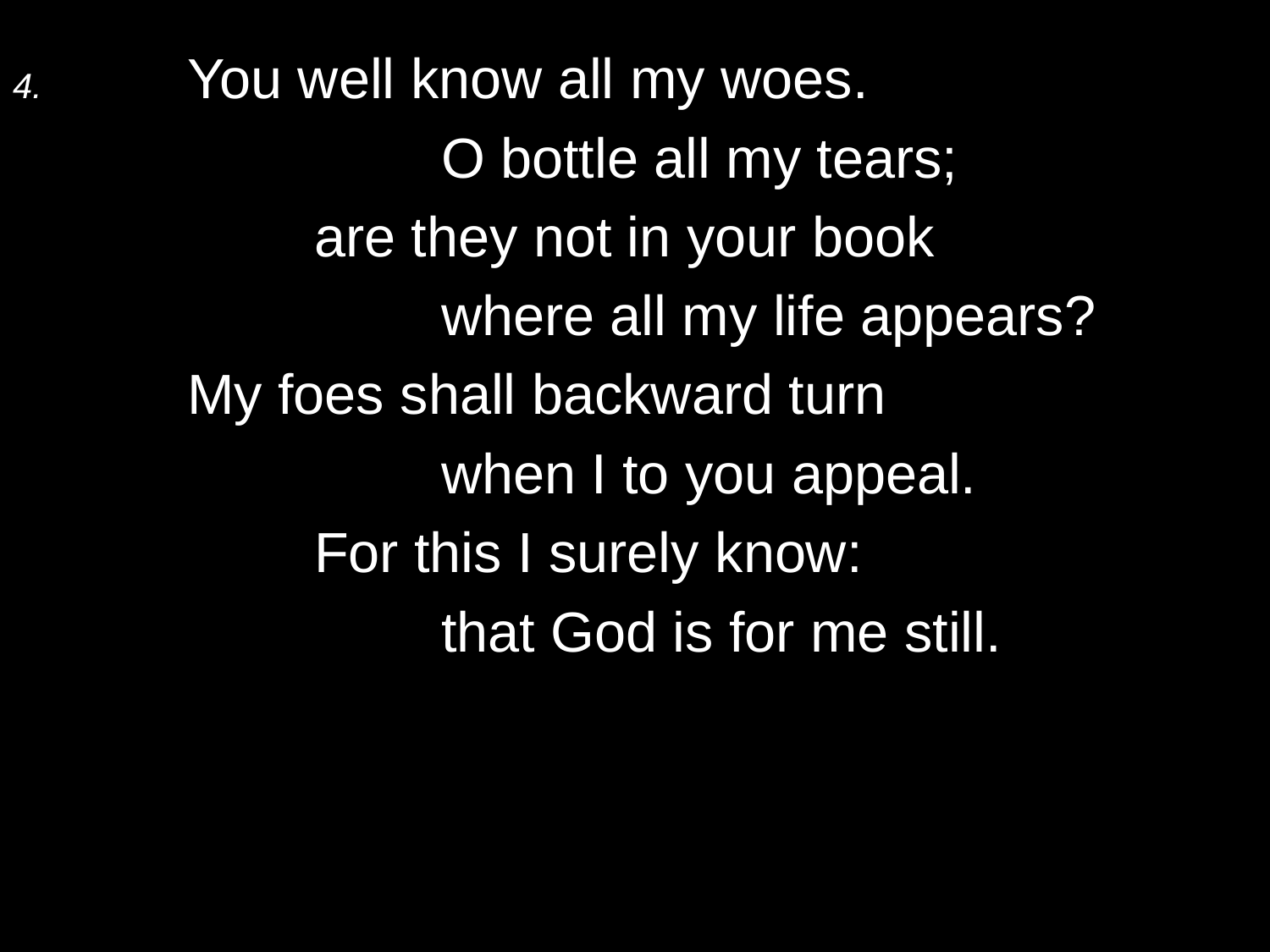

4.	You well know all my woes.
			O bottle all my tears;
		are they not in your book
			where all my life appears?
	My foes shall backward turn
			when I to you appeal.
		For this I surely know:
			that God is for me still.